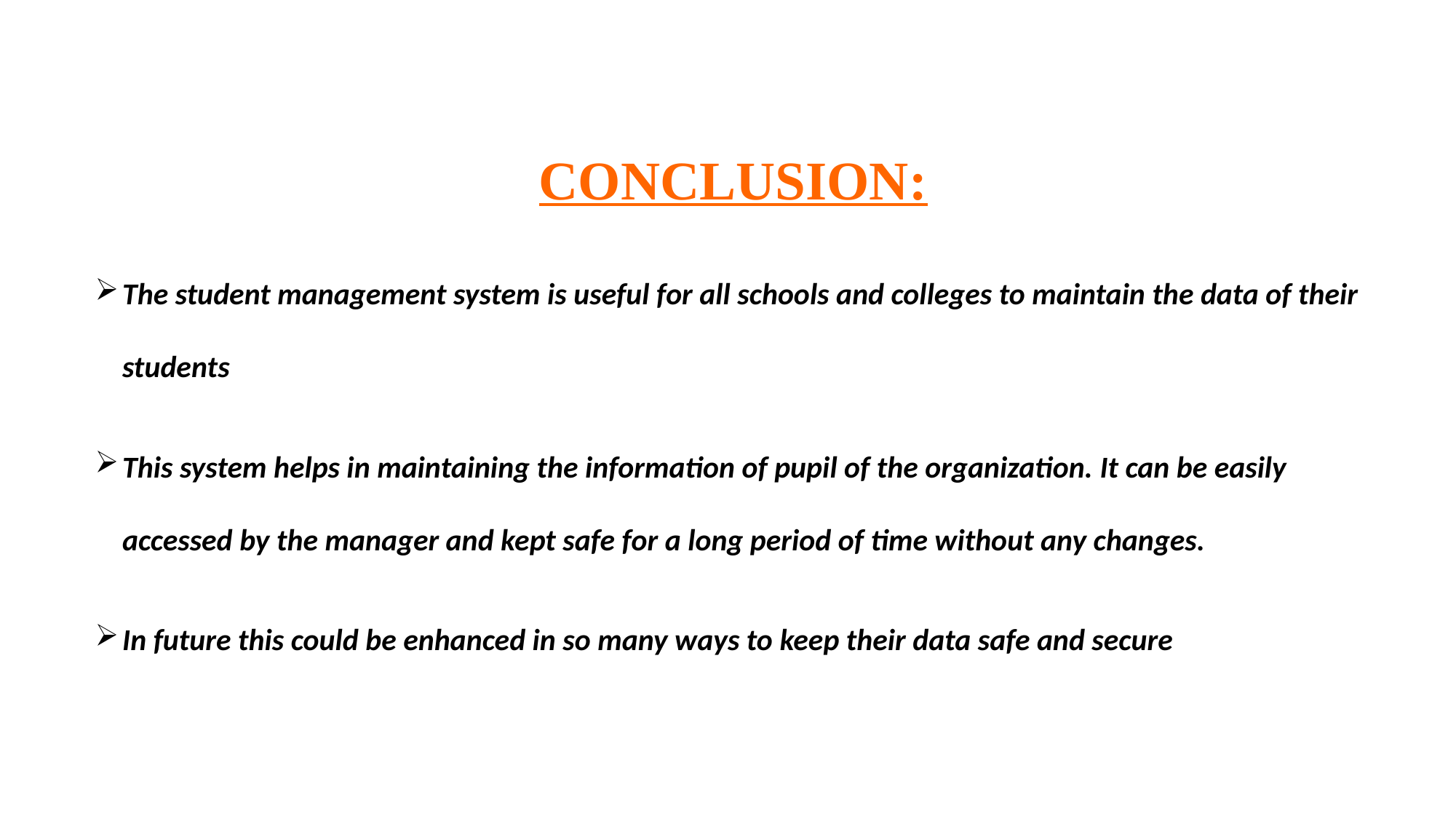

CONCLUSION:
The student management system is useful for all schools and colleges to maintain the data of their students
This system helps in maintaining the information of pupil of the organization. It can be easily accessed by the manager and kept safe for a long period of time without any changes.
In future this could be enhanced in so many ways to keep their data safe and secure